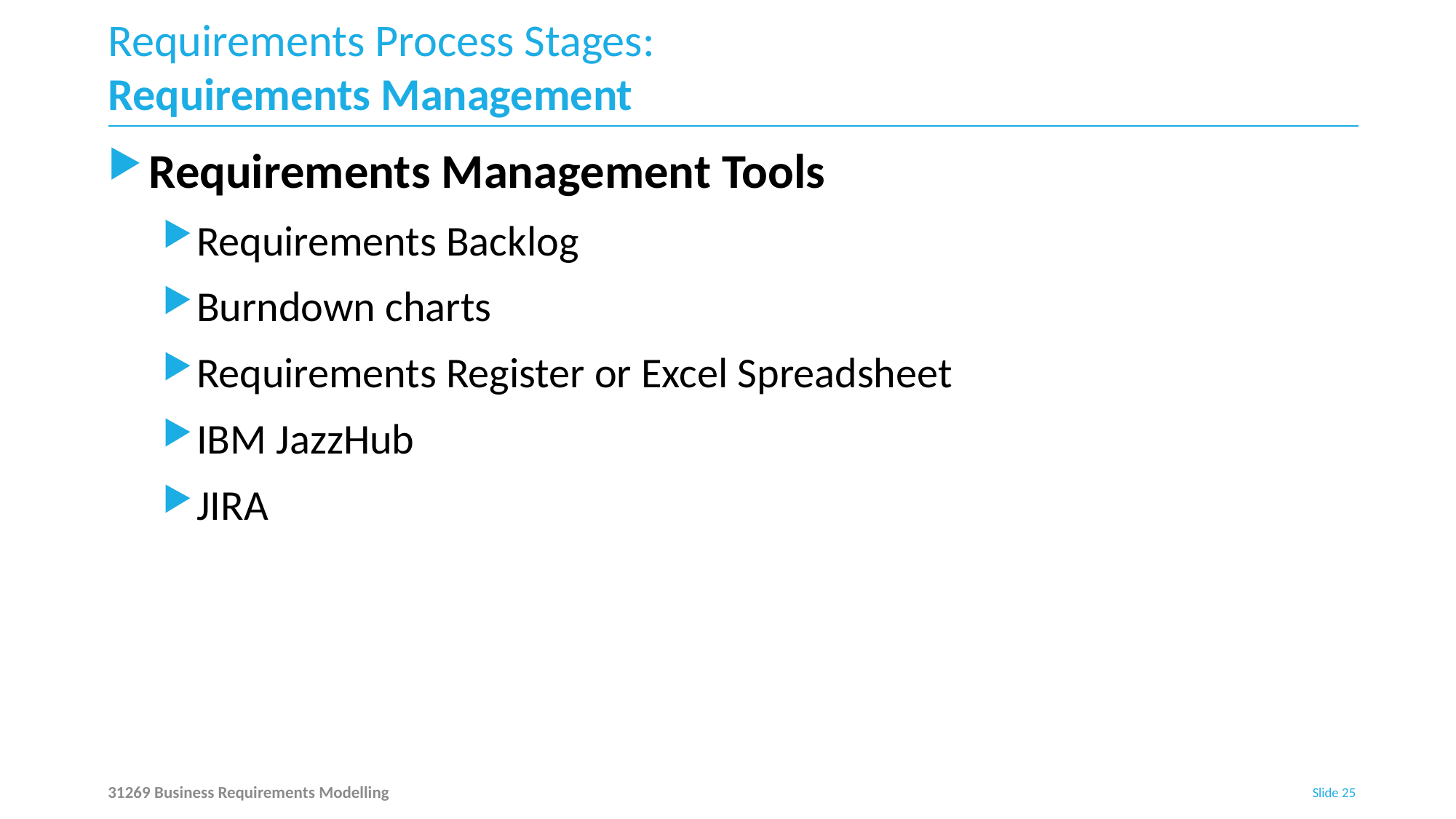

# Requirements Process Stages: Requirements Management
Requirements Management Tools
Requirements Backlog
Burndown charts
Requirements Register or Excel Spreadsheet
IBM JazzHub
JIRA

31269 Business Requirements Modelling
Slide 25